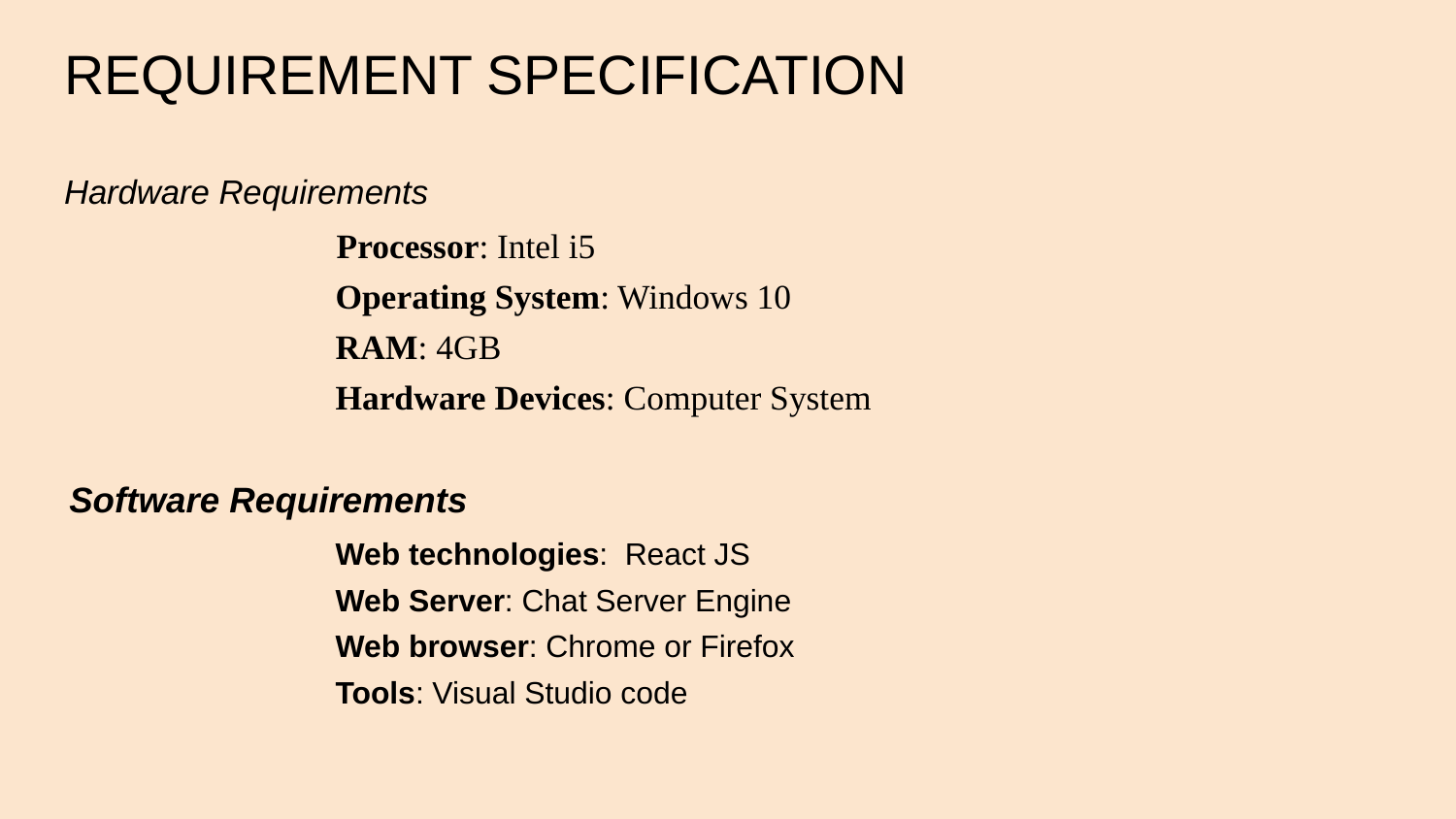

# REQUIREMENT SPECIFICATION
Hardware Requirements
                                  Processor: Intel i5
Operating System: Windows 10
RAM: 4GB
Hardware Devices: Computer System

 Software Requirements
Web technologies:  React JS
Web Server: Chat Server Engine
Web browser: Chrome or Firefox
Tools: Visual Studio code